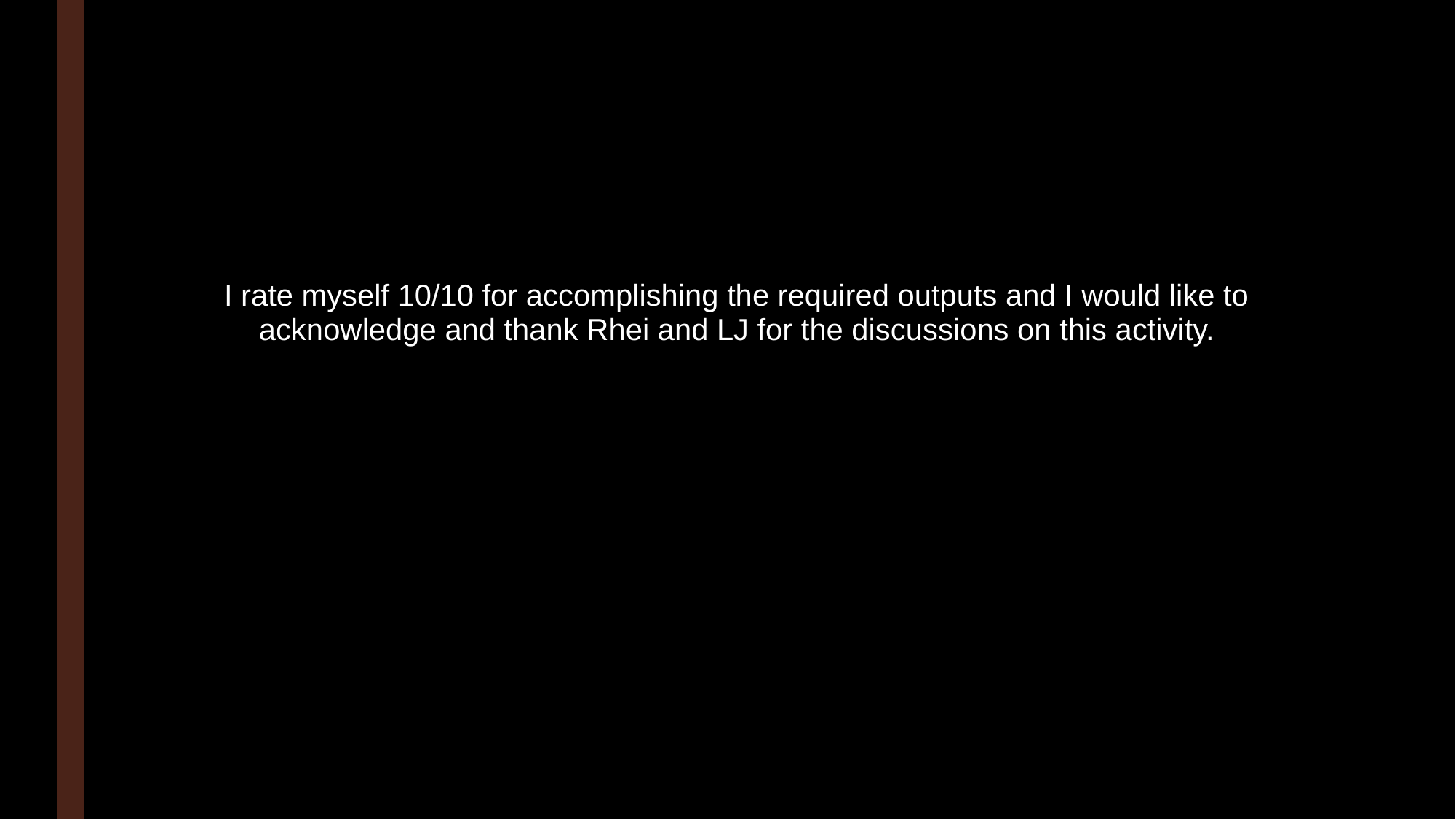

I rate myself 10/10 for accomplishing the required outputs and I would like to acknowledge and thank Rhei and LJ for the discussions on this activity.